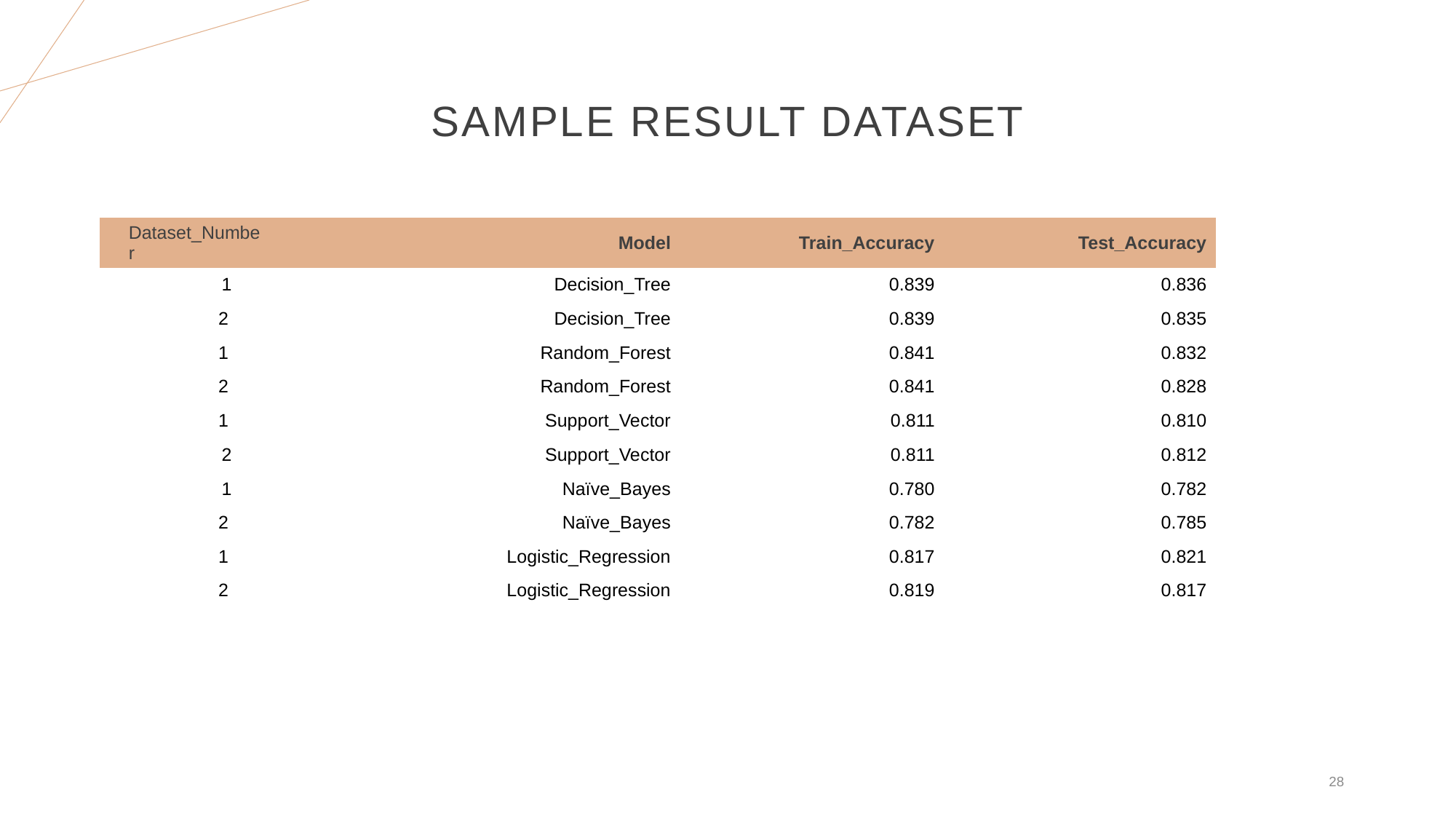

# Sample result Dataset
| Dataset\_Number | Model | Train\_Accuracy | Test\_Accuracy |
| --- | --- | --- | --- |
| 1 | Decision\_Tree | 0.839 | 0.836 |
| 2 | Decision\_Tree | 0.839 | 0.835 |
| 1 | Random\_Forest | 0.841 | 0.832 |
| 2 | Random\_Forest | 0.841 | 0.828 |
| 1 | Support\_Vector | 0.811 | 0.810 |
| 2 | Support\_Vector | 0.811 | 0.812 |
| 1 | Naïve\_Bayes | 0.780 | 0.782 |
| 2 | Naïve\_Bayes | 0.782 | 0.785 |
| 1 | Logistic\_Regression | 0.817 | 0.821 |
| 2 | Logistic\_Regression | 0.819 | 0.817 |
28